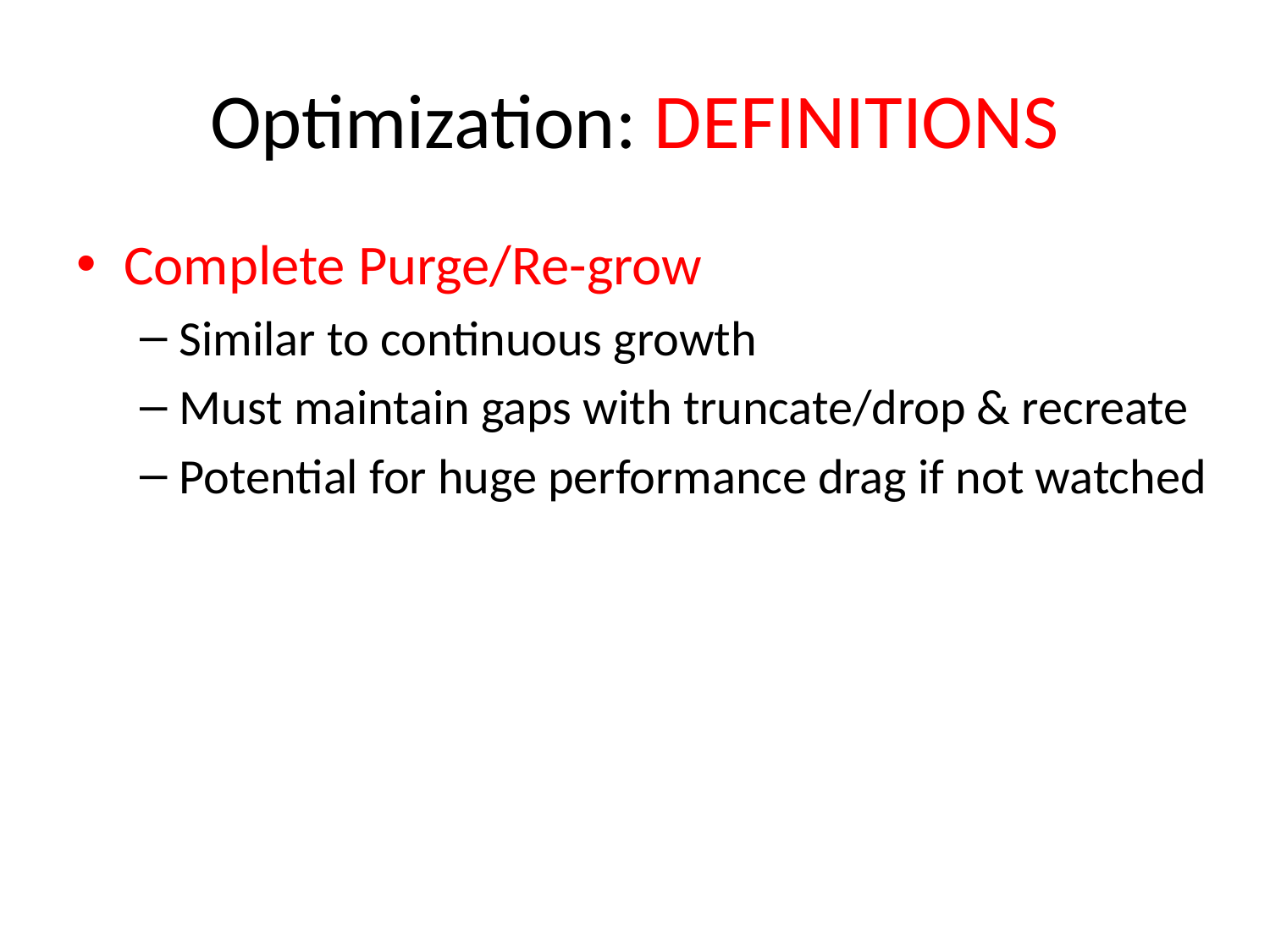

# Optimization: DEFINITIONS
Complete Purge/Re-grow
Similar to continuous growth
Must maintain gaps with truncate/drop & recreate
Potential for huge performance drag if not watched